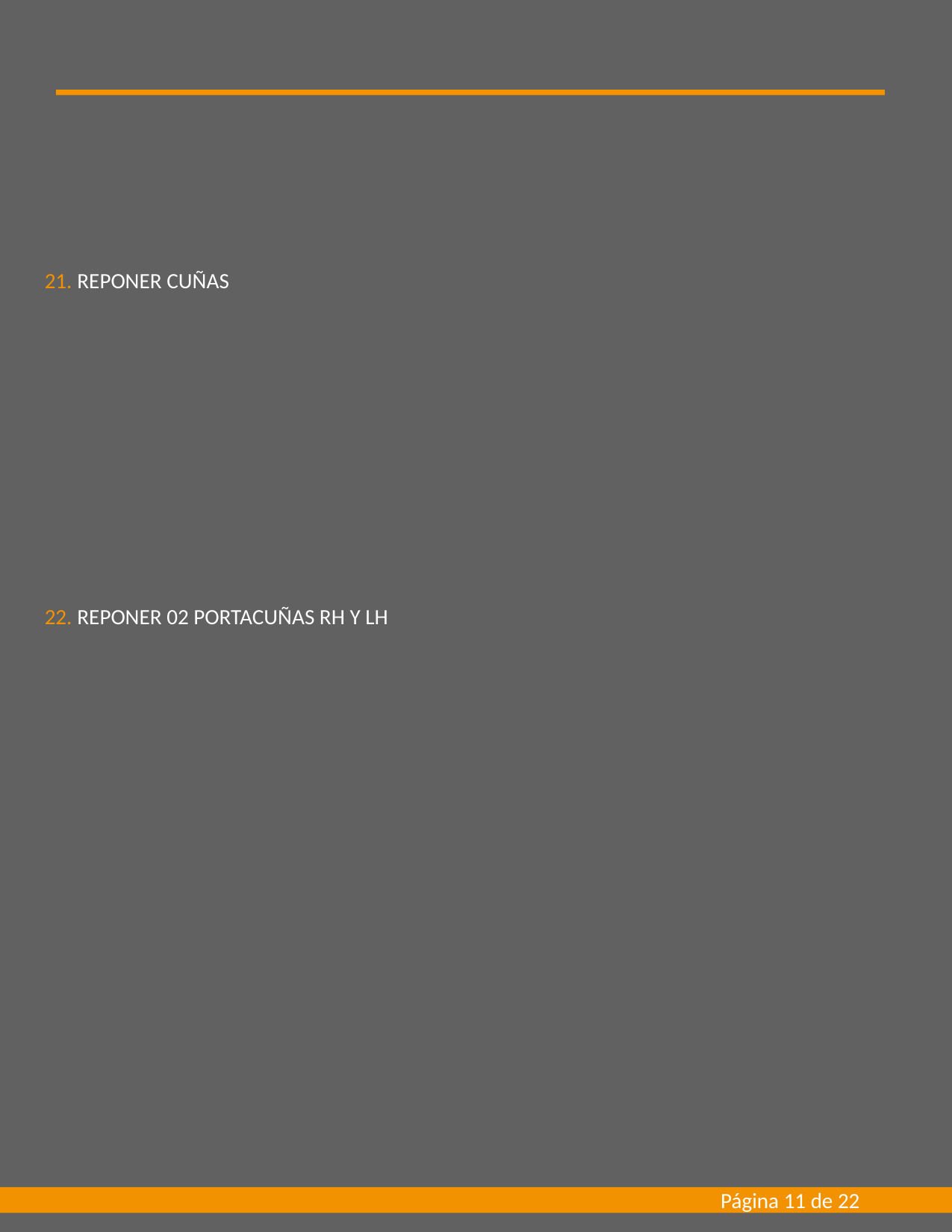

21. REPONER CUÑAS
22. REPONER 02 PORTACUÑAS RH Y LH

Página 11 de 22